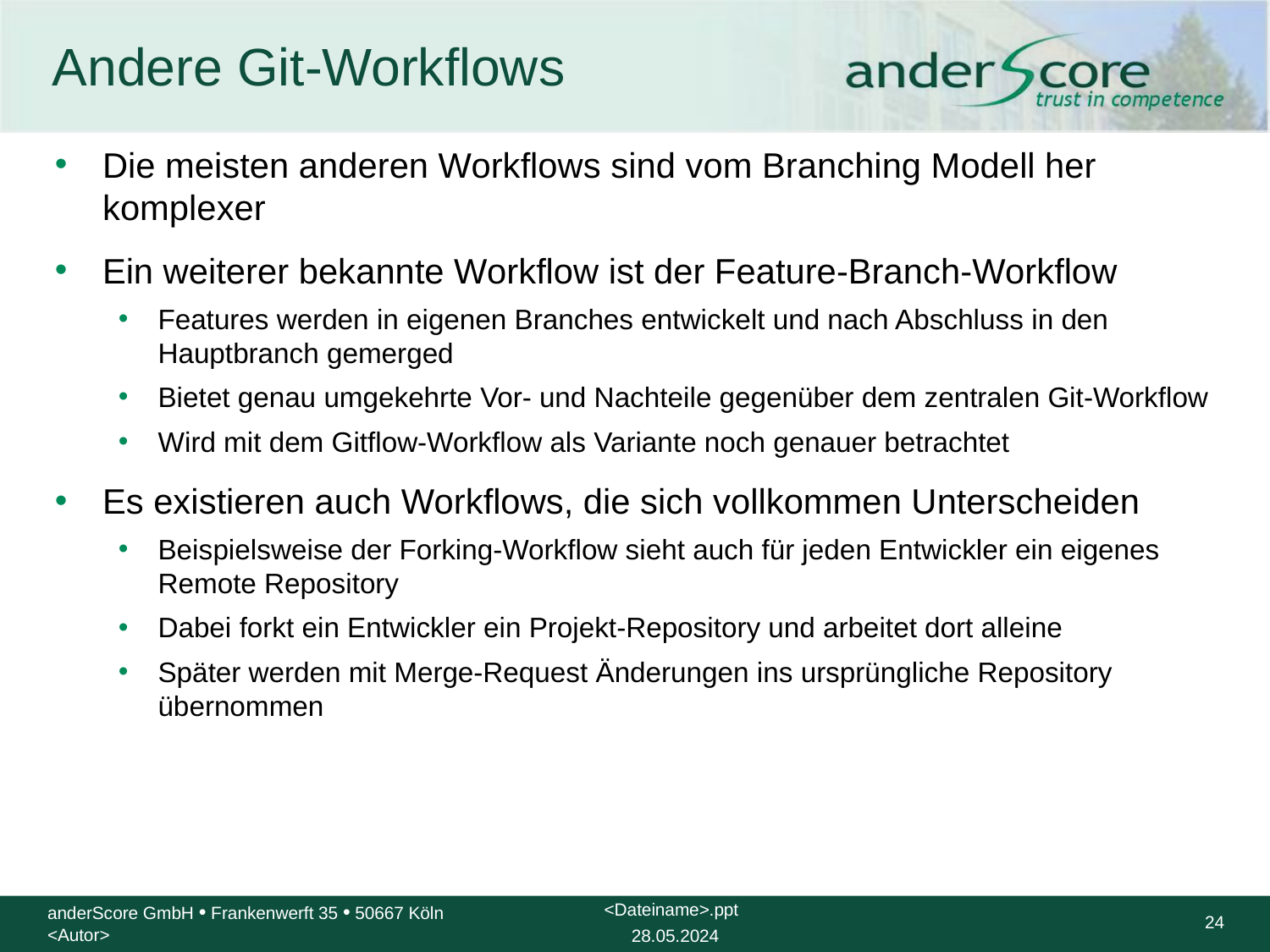

# Andere Git-Workflows
Die meisten anderen Workflows sind vom Branching Modell her komplexer
Ein weiterer bekannte Workflow ist der Feature-Branch-Workflow
Features werden in eigenen Branches entwickelt und nach Abschluss in den Hauptbranch gemerged
Bietet genau umgekehrte Vor- und Nachteile gegenüber dem zentralen Git-Workflow
Wird mit dem Gitflow-Workflow als Variante noch genauer betrachtet
Es existieren auch Workflows, die sich vollkommen Unterscheiden
Beispielsweise der Forking-Workflow sieht auch für jeden Entwickler ein eigenes Remote Repository
Dabei forkt ein Entwickler ein Projekt-Repository und arbeitet dort alleine
Später werden mit Merge-Request Änderungen ins ursprüngliche Repository übernommen